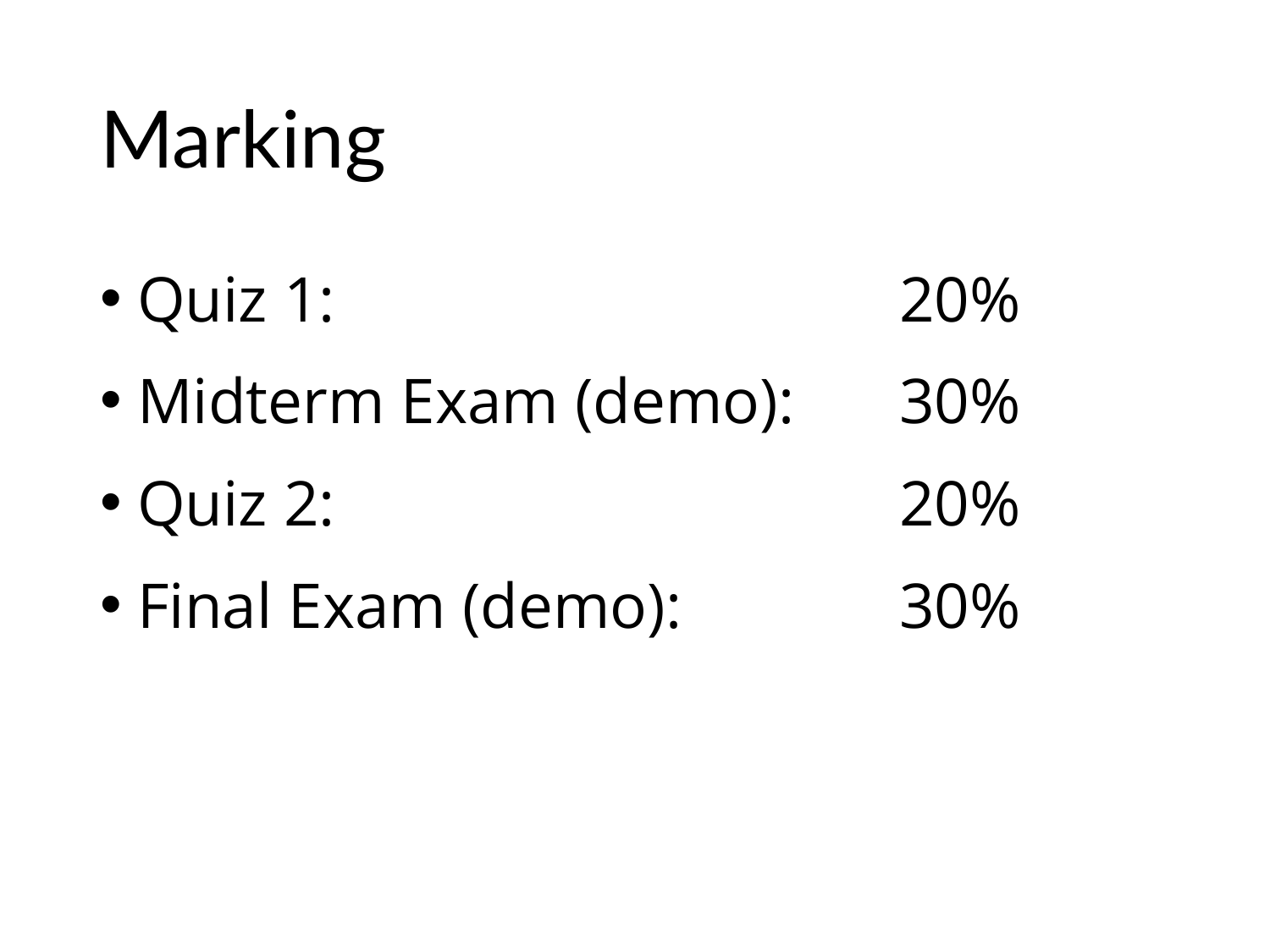

# Marking
Quiz 1:					20%
Midterm Exam (demo):	30%
Quiz 2:					20%
Final Exam (demo):		30%